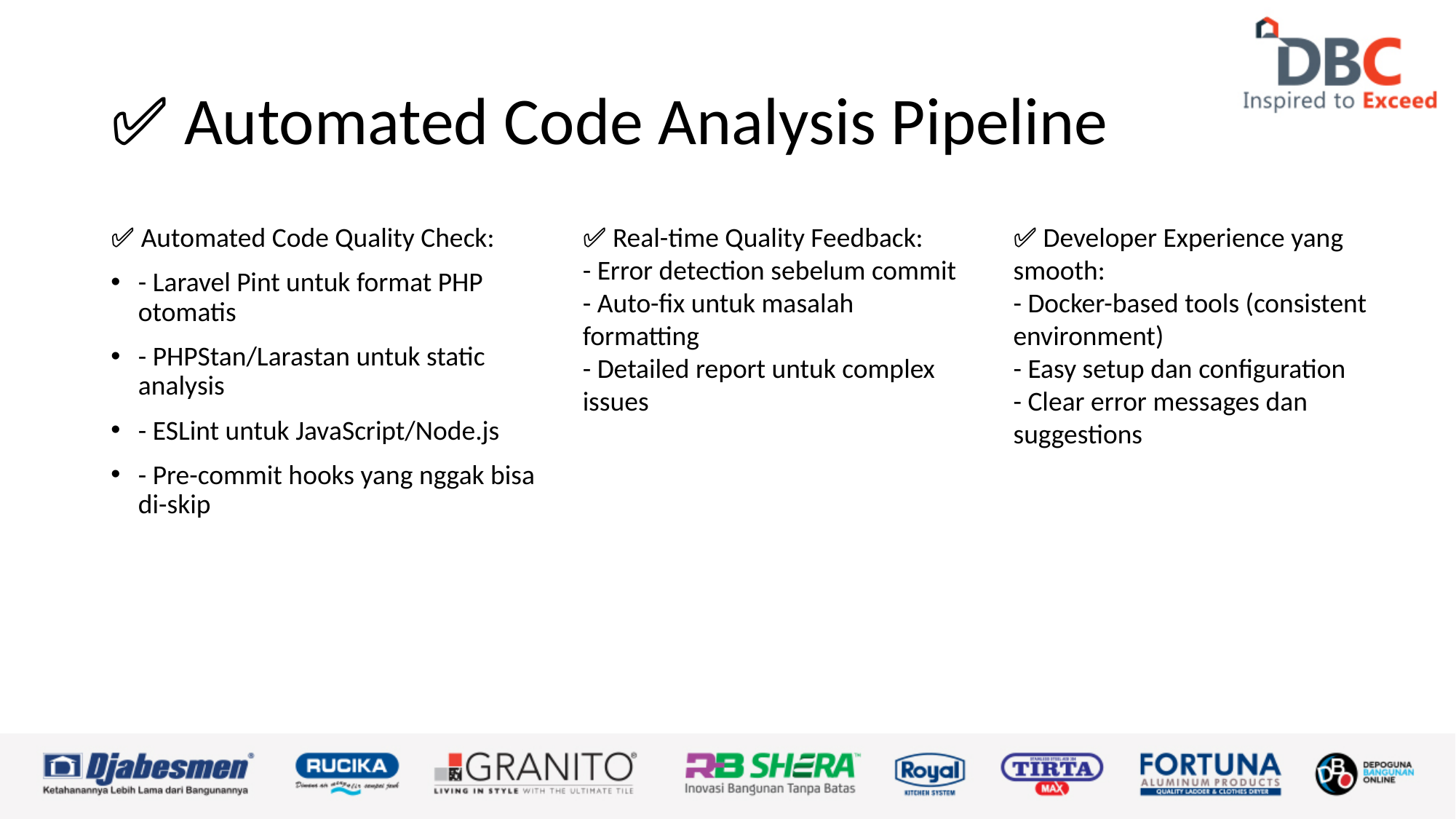

# ✅ Automated Code Analysis Pipeline
✅ Real-time Quality Feedback:
- Error detection sebelum commit
- Auto-fix untuk masalah formatting
- Detailed report untuk complex issues
✅ Developer Experience yang smooth:
- Docker-based tools (consistent environment)
- Easy setup dan configuration
- Clear error messages dan suggestions
✅ Automated Code Quality Check:
- Laravel Pint untuk format PHP otomatis
- PHPStan/Larastan untuk static analysis
- ESLint untuk JavaScript/Node.js
- Pre-commit hooks yang nggak bisa di-skip